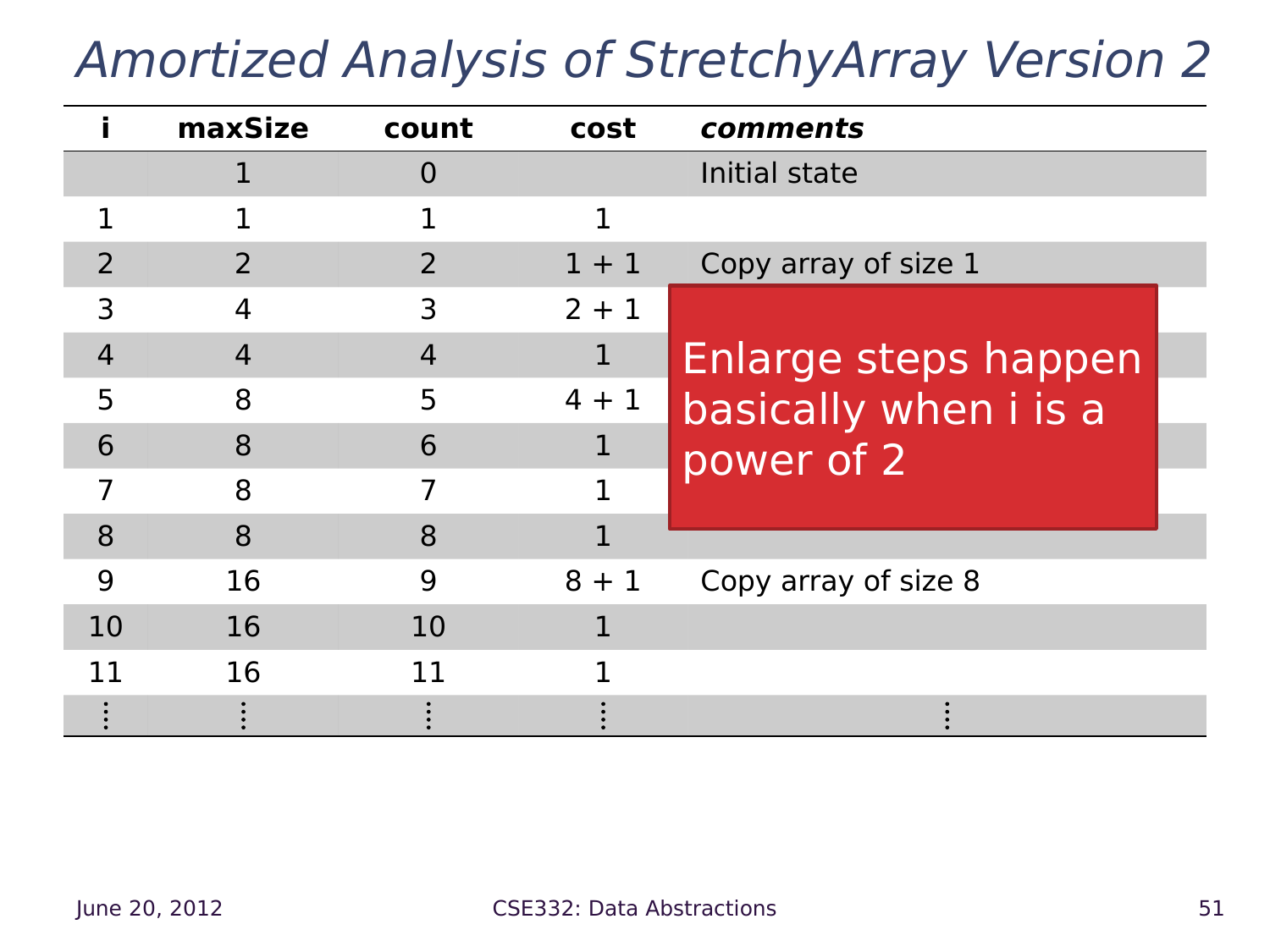

# Amortized Analysis of StretchyArray Version 2
| i | maxSize | count | cost | comments |
| --- | --- | --- | --- | --- |
|  | 1 | 0 |  | Initial state |
| 1 | 1 | 1 | 1 |  |
| 2 | 2 | 2 | 1 + 1 | Copy array of size 1 |
| 3 | 4 | 3 | 2 + 1 | Copy array of size 2 |
| 4 | 4 | 4 | 1 |  |
| 5 | 8 | 5 | 4 + 1 | Copy array of size 4 |
| 6 | 8 | 6 | 1 |  |
| 7 | 8 | 7 | 1 |  |
| 8 | 8 | 8 | 1 |  |
| 9 | 16 | 9 | 8 + 1 | Copy array of size 8 |
| 10 | 16 | 10 | 1 |  |
| 11 | 16 | 11 | 1 |  |
| ⁞ | ⁞ | ⁞ | ⁞ | ⁞ |
Enlarge steps happen basically when i is a power of 2
June 20, 2012
CSE332: Data Abstractions
51